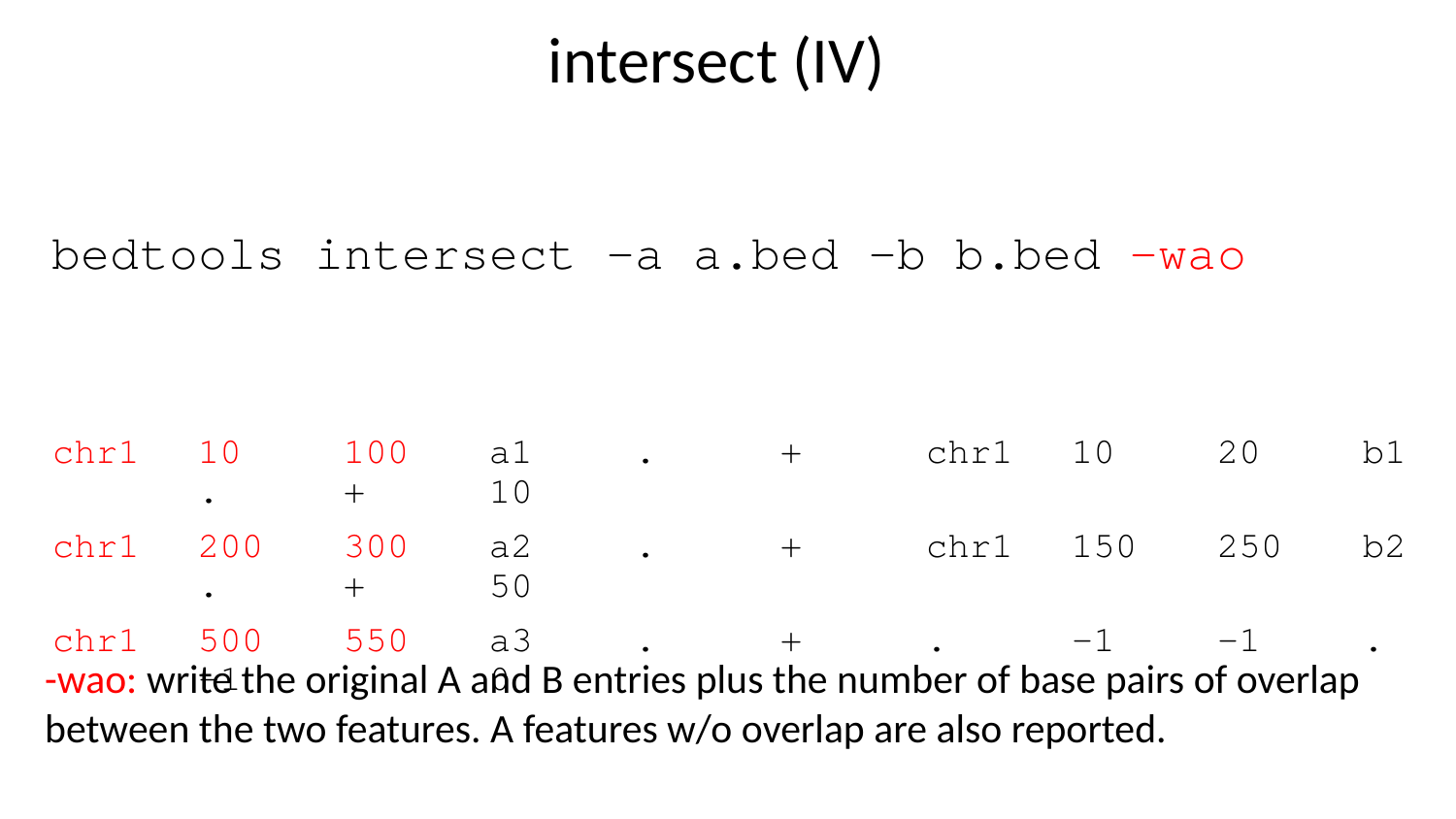

# intersect (IV)
bedtools intersect -a a.bed -b b.bed -wao
chr1	10	100	a1	.	+	chr1	10	20	b1	.	+	10
chr1	200	300	a2	.	+	chr1	150	250	b2	.	+	50
chr1	500	550	a3	.	+	.	-1	-1	.	-1	.	0

-wao: write the original A and B entries plus the number of base pairs of overlap between the two features. A features w/o overlap are also reported.